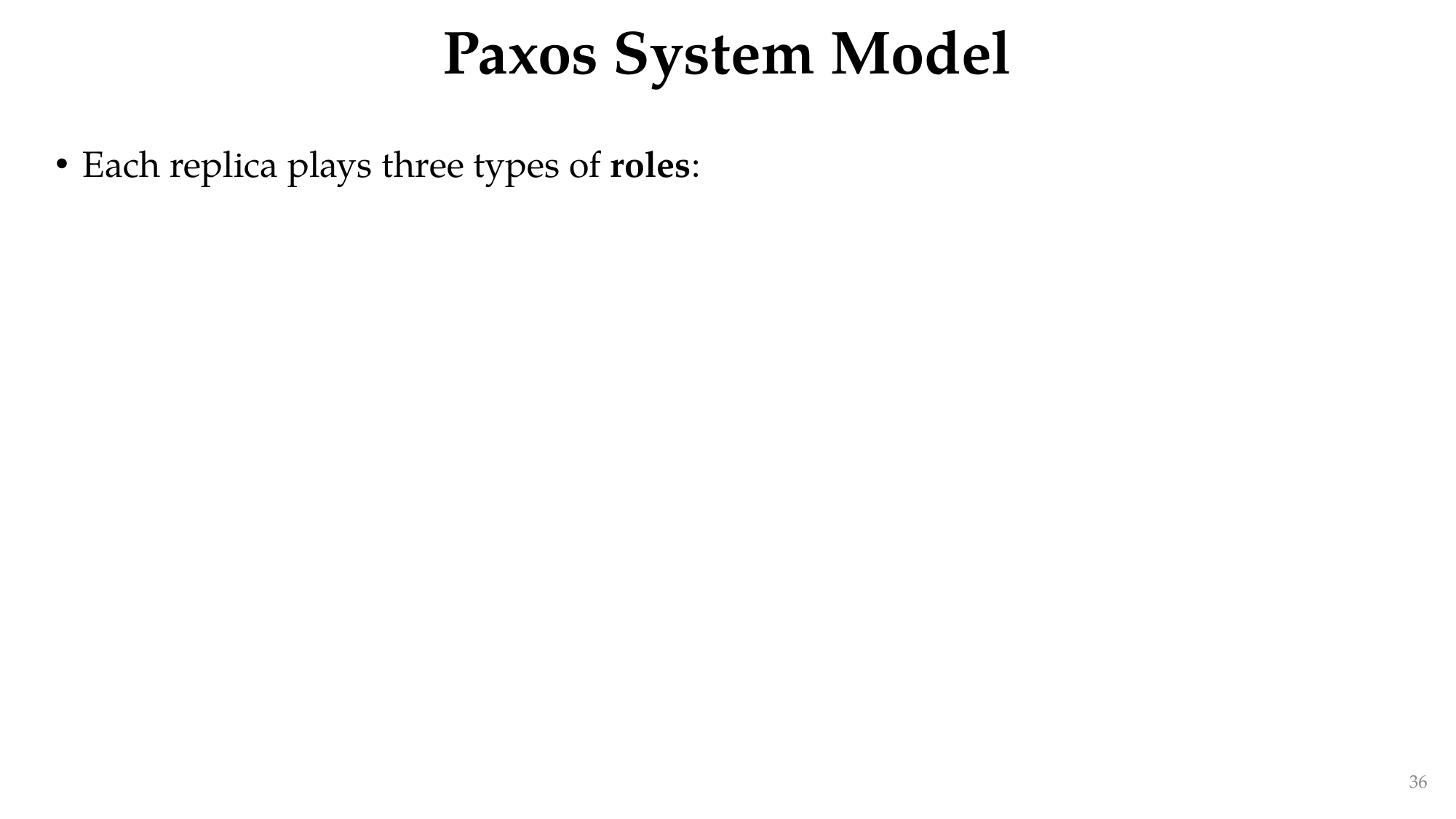

# Paxos System Model
Each replica plays three types of roles:
36